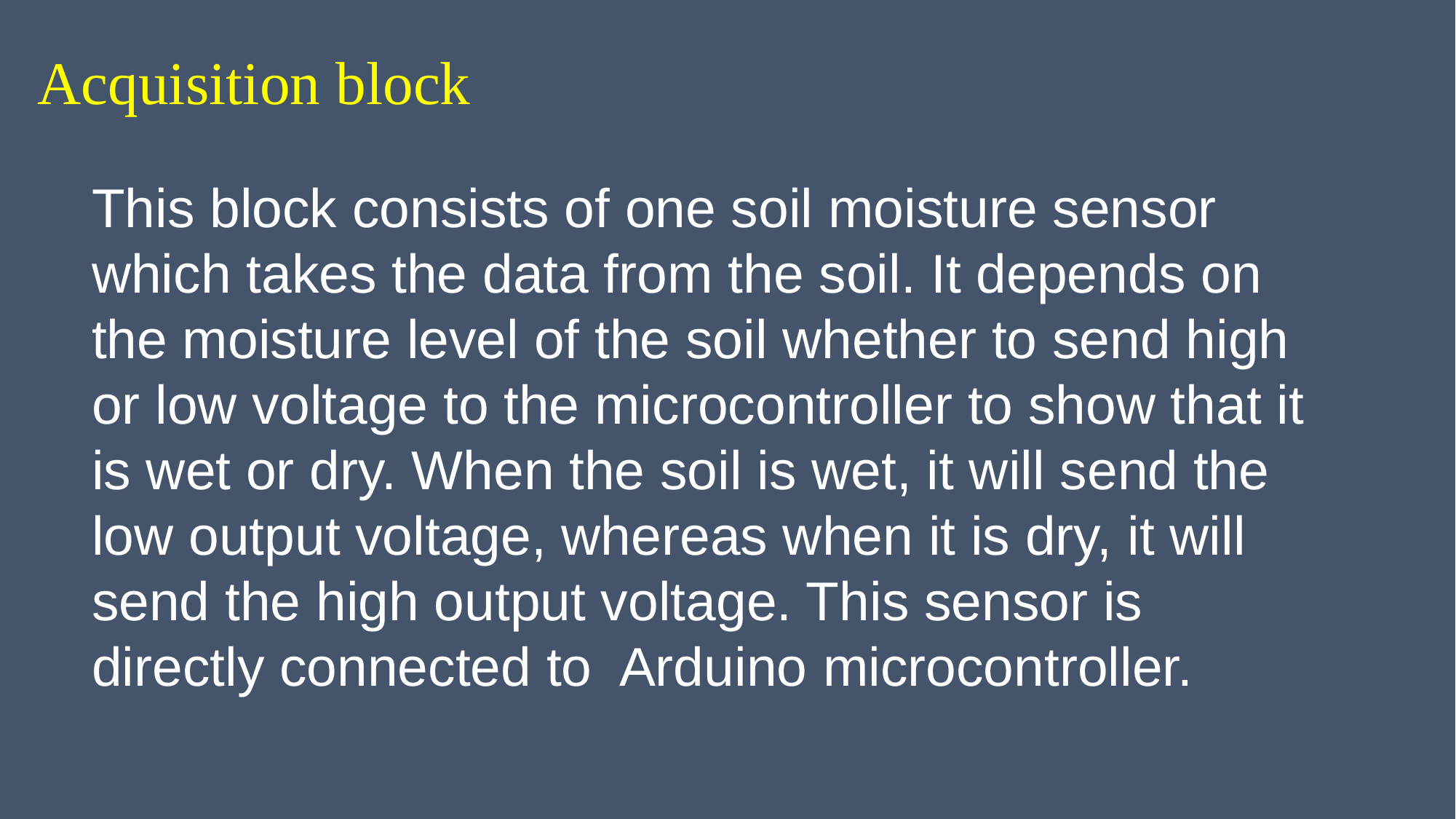

Acquisition block
This block consists of one soil moisture sensor which takes the data from the soil. It depends on the moisture level of the soil whether to send high or low voltage to the microcontroller to show that it is wet or dry. When the soil is wet, it will send the low output voltage, whereas when it is dry, it will send the high output voltage. This sensor is directly connected to  Arduino microcontroller.